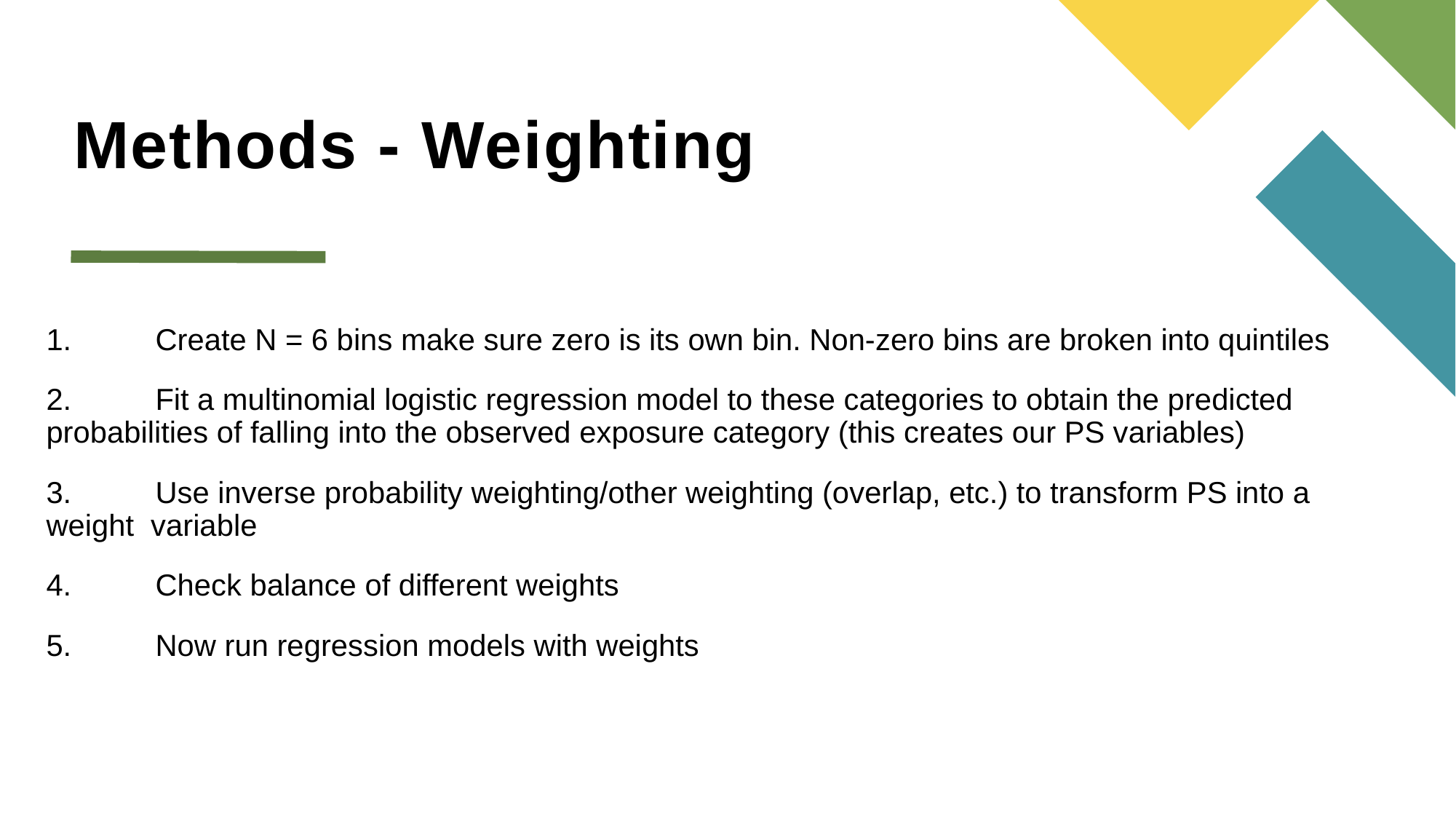

# Methods - Weighting
1.	Create N = 6 bins make sure zero is its own bin. Non-zero bins are broken into quintiles
2.	Fit a multinomial logistic regression model to these categories to obtain the predicted probabilities of falling into the observed exposure category (this creates our PS variables)
3.	Use inverse probability weighting/other weighting (overlap, etc.) to transform PS into a weight  variable
4.	Check balance of different weights
5.	Now run regression models with weights